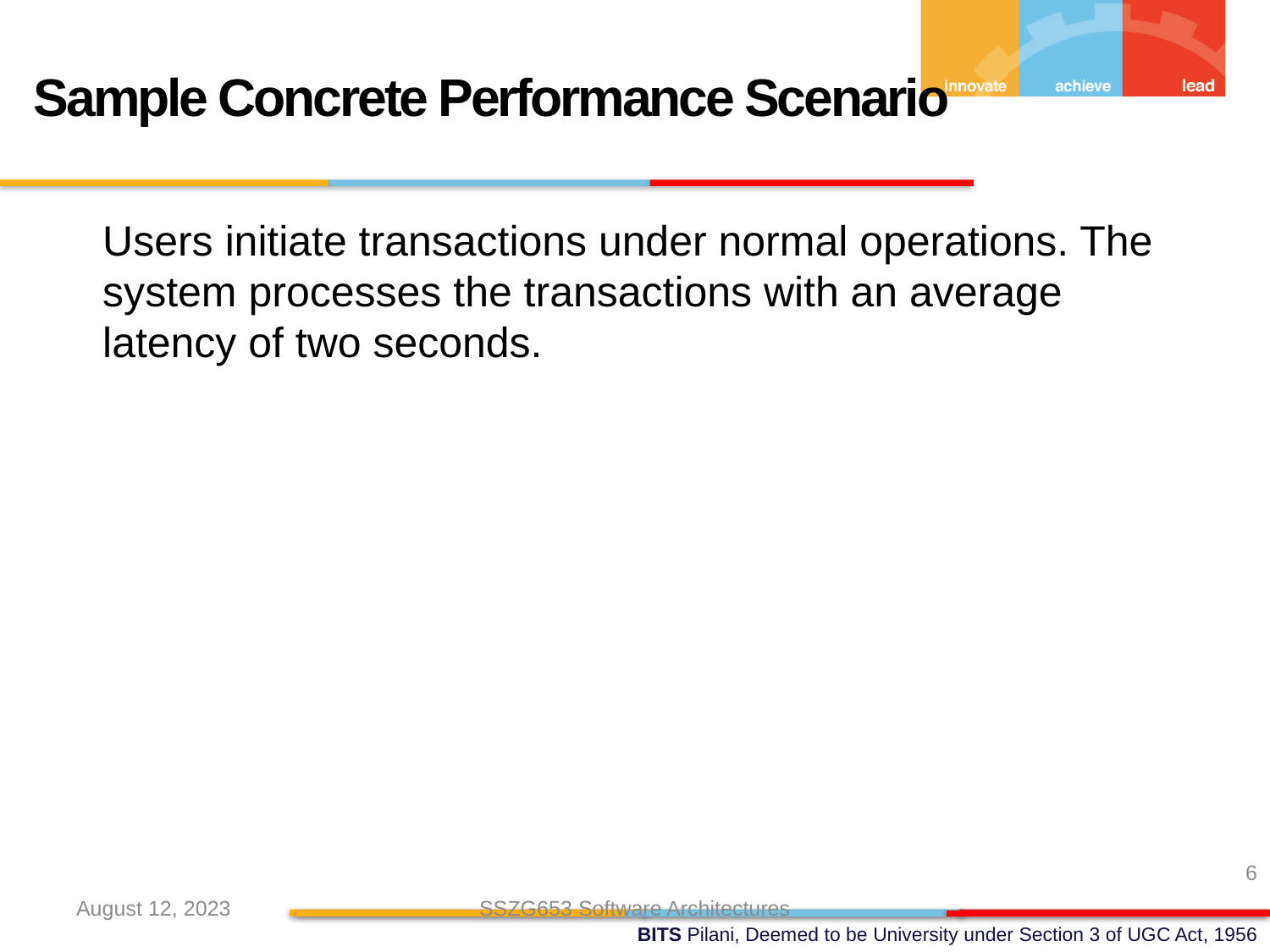

Sample Concrete Performance Scenario
	Users initiate transactions under normal operations. The system processes the transactions with an average latency of two seconds.
6
August 12, 2023
SSZG653 Software Architectures